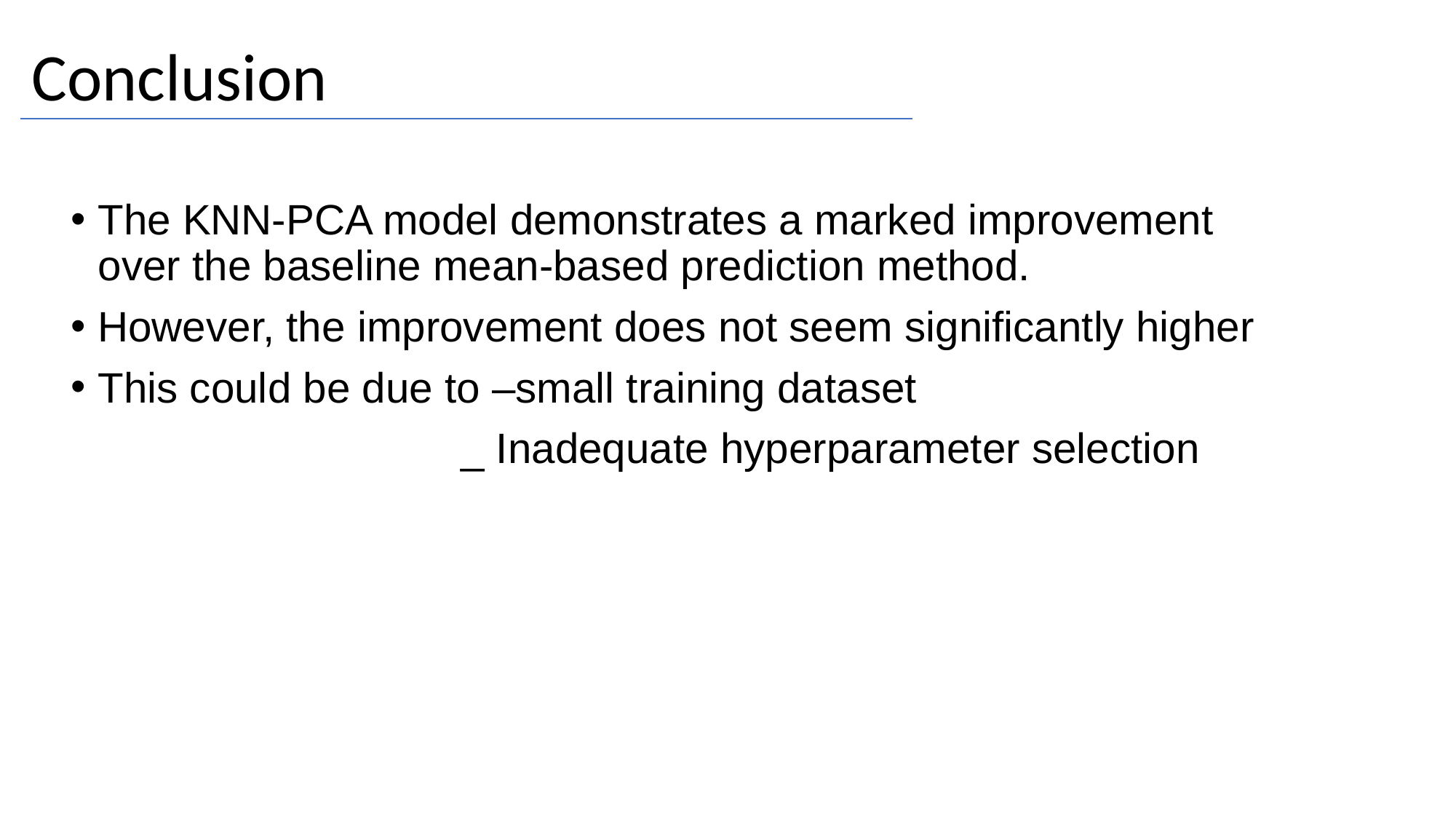

# Conclusion
The KNN-PCA model demonstrates a marked improvement over the baseline mean-based prediction method.
However, the improvement does not seem significantly higher
This could be due to –small training dataset
                                 _ Inadequate hyperparameter selection